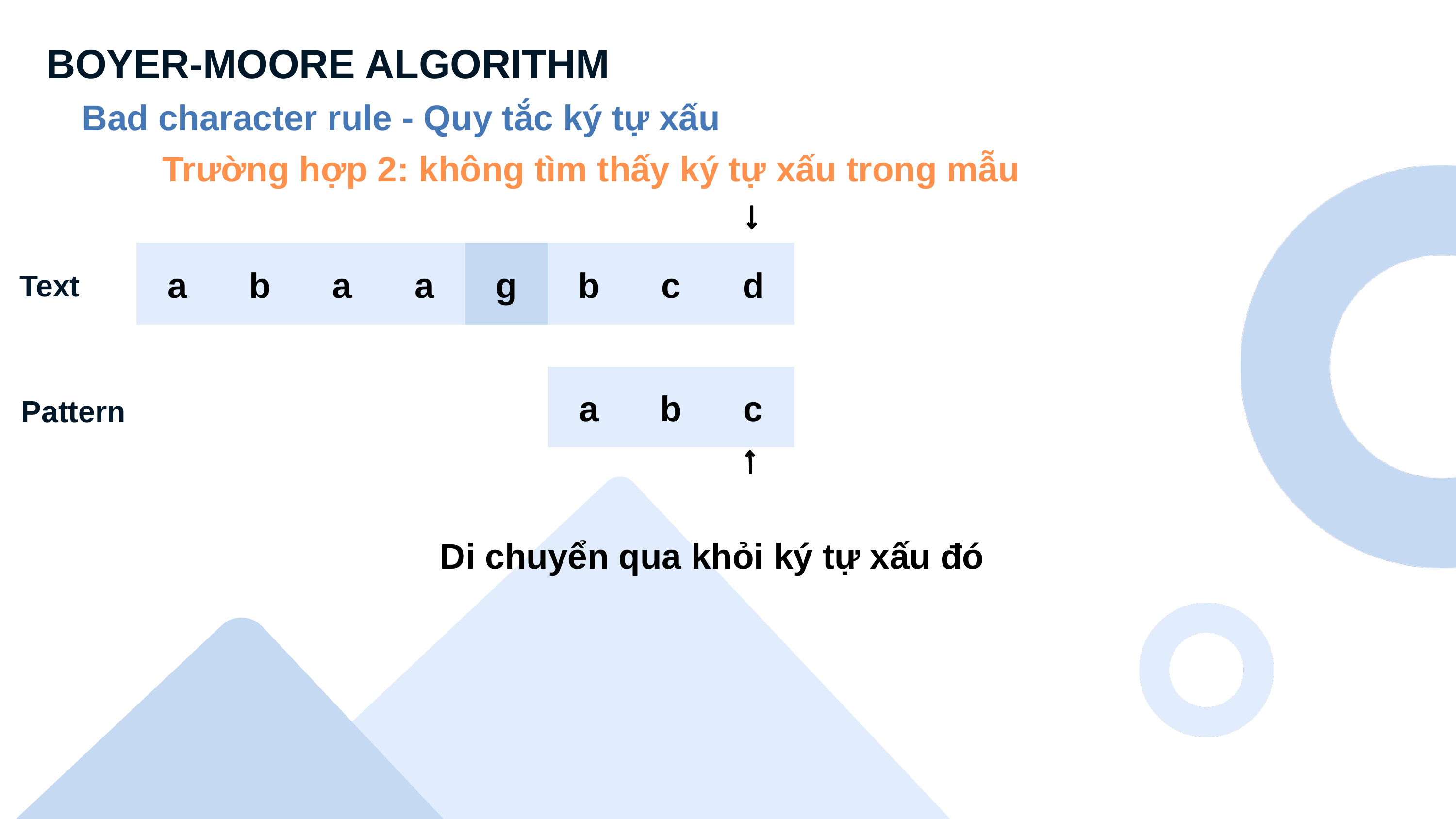

BOYER-MOORE ALGORITHM
Bad character rule - Quy tắc ký tự xấu
Trường hợp 2: không tìm thấy ký tự xấu trong mẫu

a

b

a

a

g

b

c

d
Text

a

b

c
Pattern

Di chuyển qua khỏi ký tự xấu đó